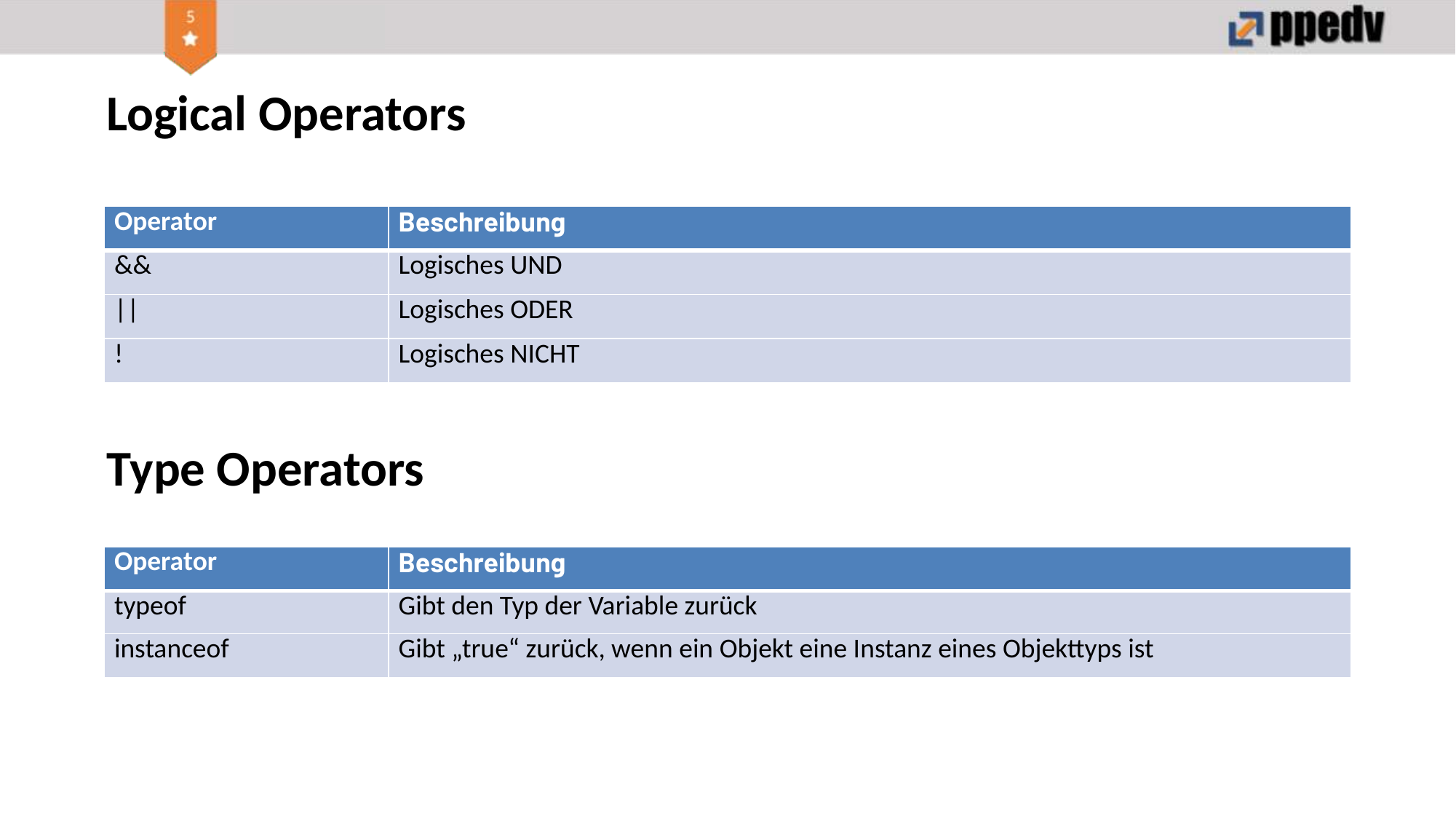

Logical Operators
| Operator | Beschreibung |
| --- | --- |
| && | Logisches UND |
| || | Logisches ODER |
| ! | Logisches NICHT |
Type Operators
| Operator | Beschreibung |
| --- | --- |
| typeof | Gibt den Typ der Variable zurück |
| instanceof | Gibt „true“ zurück, wenn ein Objekt eine Instanz eines Objekttyps ist |